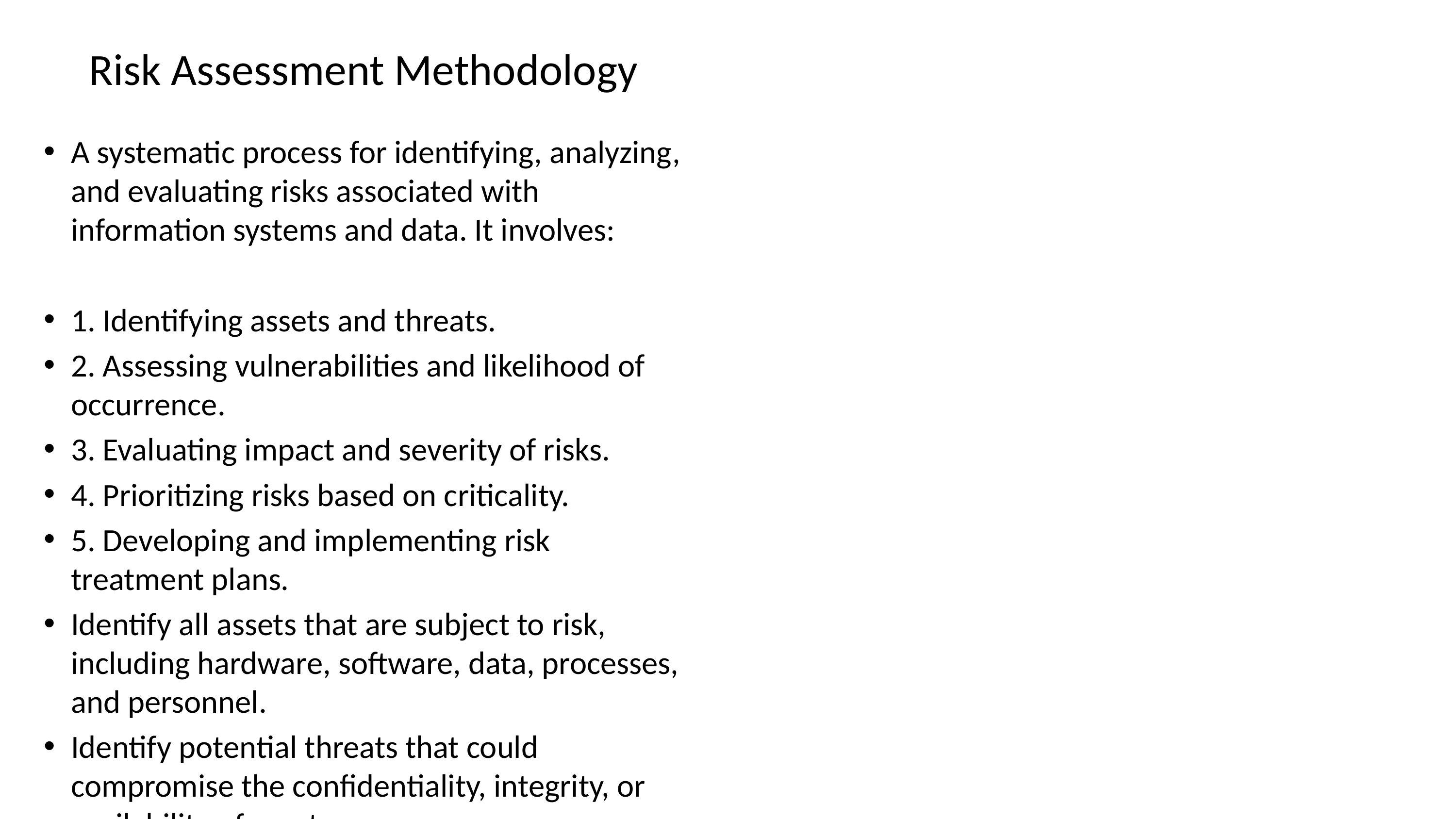

# Risk Assessment Methodology
A systematic process for identifying, analyzing, and evaluating risks associated with information systems and data. It involves:

1. Identifying assets and threats.
2. Assessing vulnerabilities and likelihood of occurrence.
3. Evaluating impact and severity of risks.
4. Prioritizing risks based on criticality.
5. Developing and implementing risk treatment plans.
Identify all assets that are subject to risk, including hardware, software, data, processes, and personnel.
Identify potential threats that could compromise the confidentiality, integrity, or availability of assets.
Analyze vulnerabilities that could allow threats to exploit assets.
Assess the likelihood of occurrence and impact of each risk.
Prioritize risks based on criticality and develop risk treatment plans.